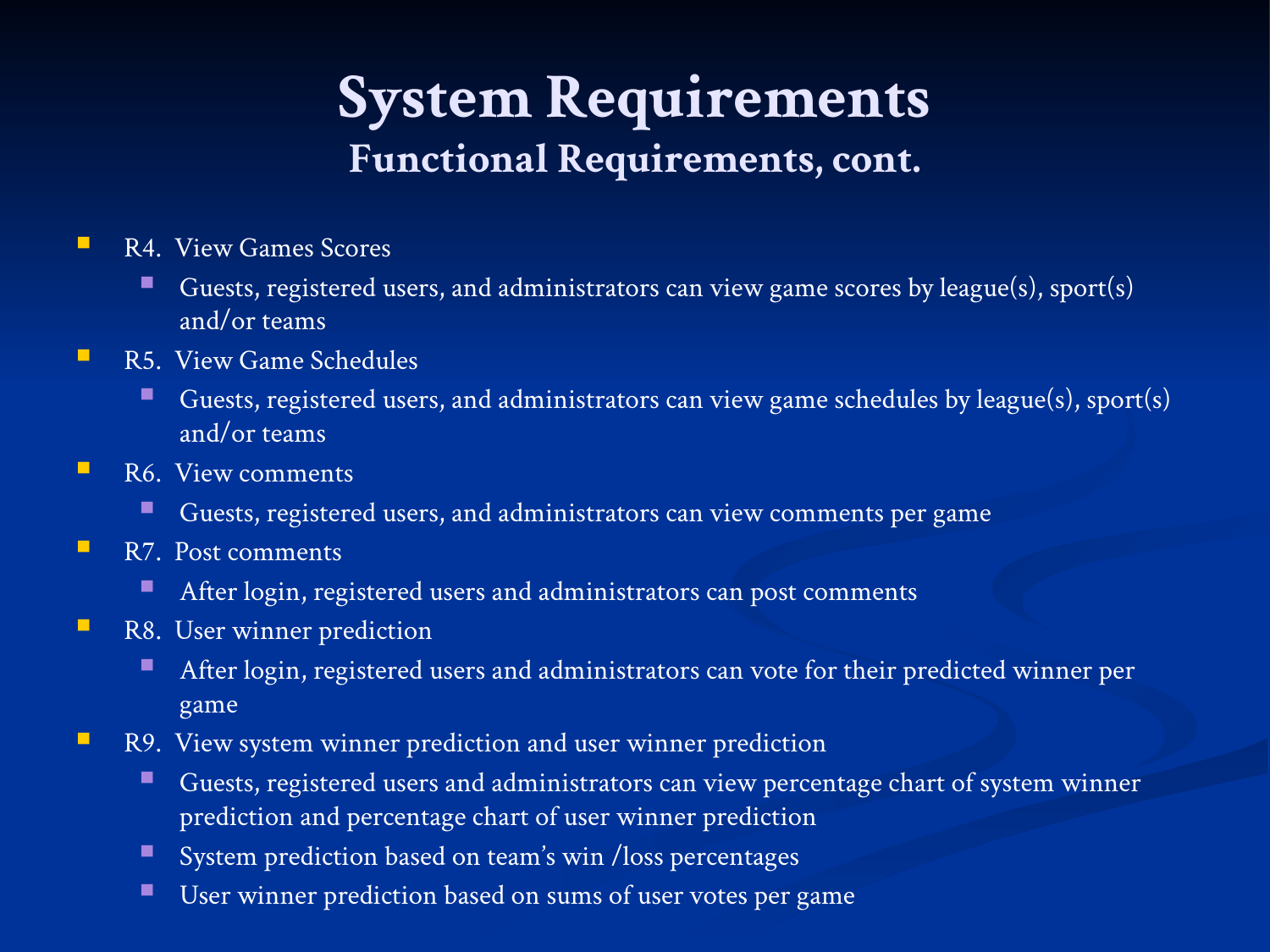

# System Requirements Functional Requirements, cont.
R4.  View Games Scores
Guests, registered users, and administrators can view game scores by league(s), sport(s) and/or teams
R5.  View Game Schedules
Guests, registered users, and administrators can view game schedules by league(s), sport(s) and/or teams
R6.  View comments
Guests, registered users, and administrators can view comments per game
R7.  Post comments
After login, registered users and administrators can post comments
R8.  User winner prediction
After login, registered users and administrators can vote for their predicted winner per game
R9.  View system winner prediction and user winner prediction
Guests, registered users and administrators can view percentage chart of system winner prediction and percentage chart of user winner prediction
System prediction based on team’s win /loss percentages
User winner prediction based on sums of user votes per game